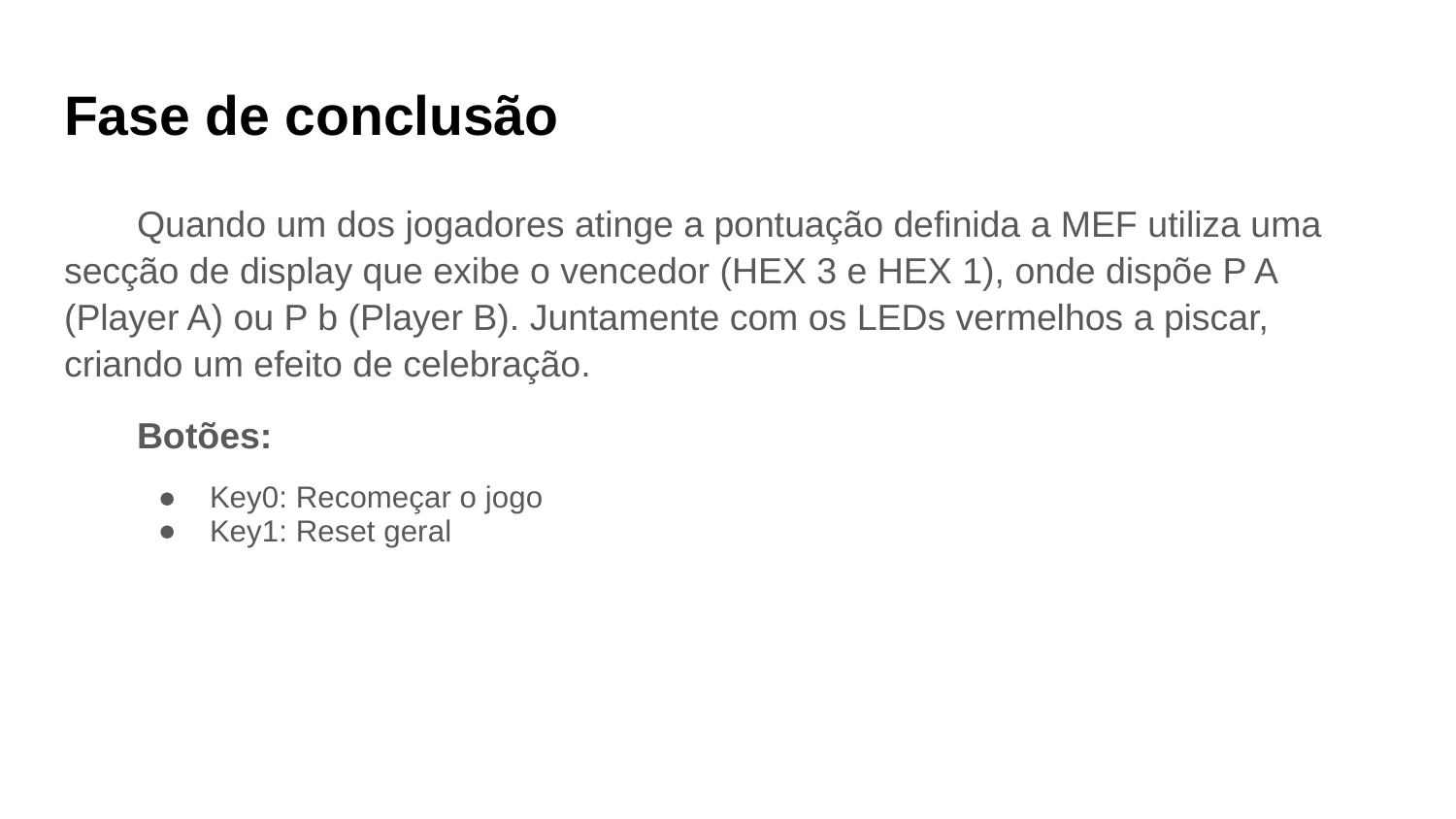

# Fase de conclusão
Quando um dos jogadores atinge a pontuação definida a MEF utiliza uma secção de display que exibe o vencedor (HEX 3 e HEX 1), onde dispõe P A (Player A) ou P b (Player B). Juntamente com os LEDs vermelhos a piscar, criando um efeito de celebração.
Botões:
Key0: Recomeçar o jogo
Key1: Reset geral